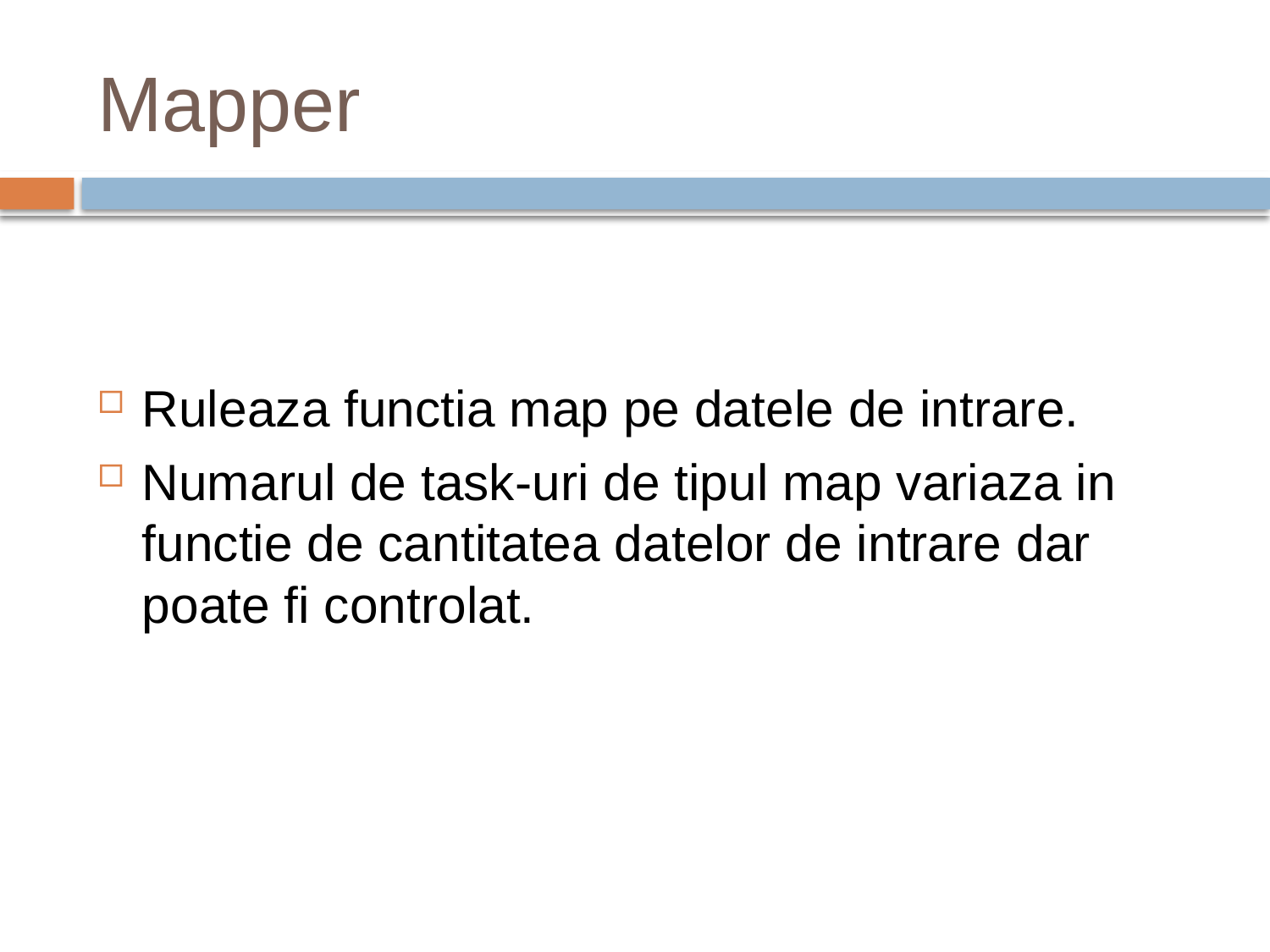

# Mapper

Ruleaza functia map pe datele de intrare.
Numarul de task-uri de tipul map variaza in functie de cantitatea datelor de intrare dar poate fi controlat.